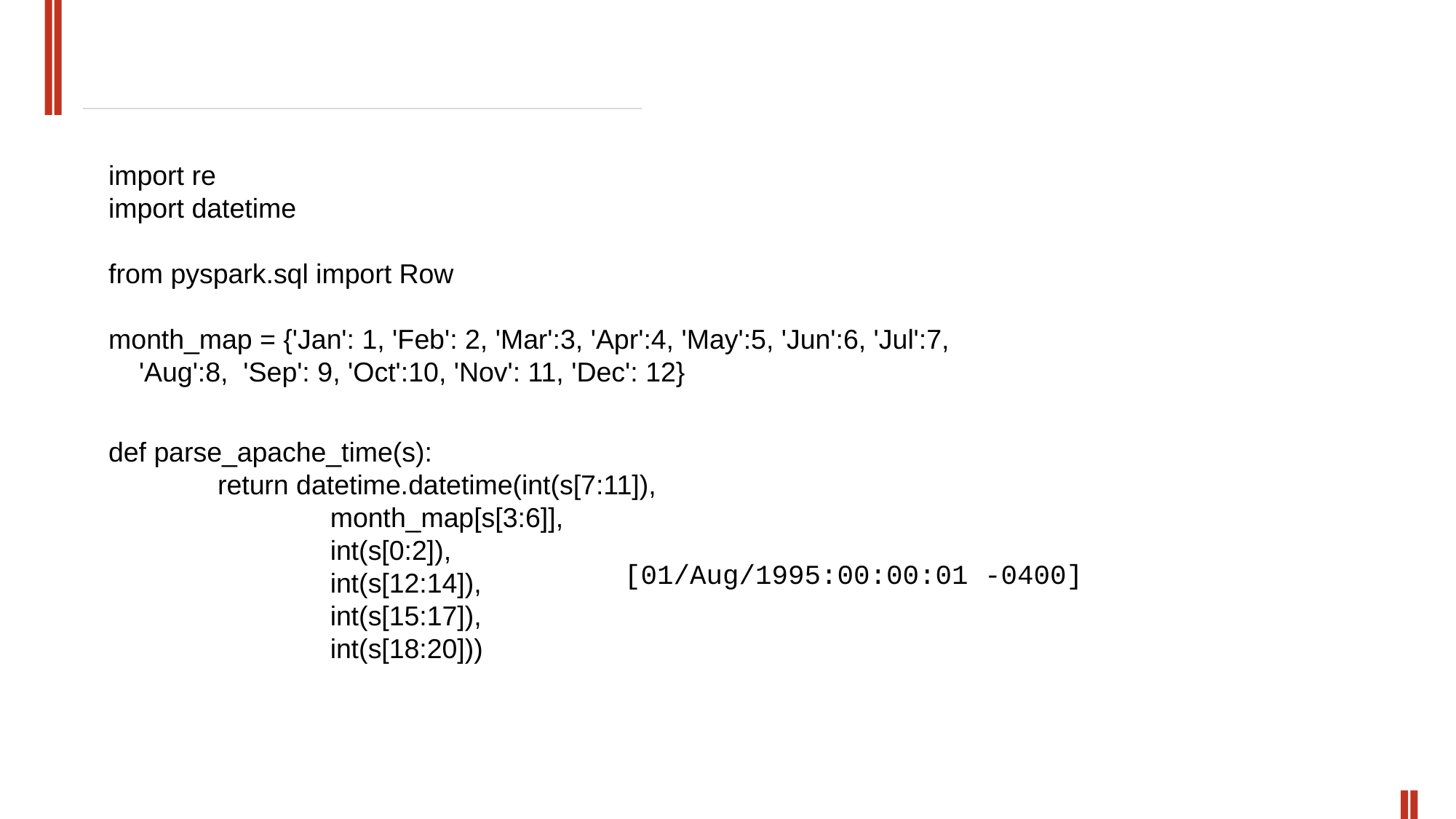

import re
import datetime

from pyspark.sql import Row

month_map = {'Jan': 1, 'Feb': 2, 'Mar':3, 'Apr':4, 'May':5, 'Jun':6, 'Jul':7,
    'Aug':8,  'Sep': 9, 'Oct':10, 'Nov': 11, 'Dec': 12}
def parse_apache_time(s):
	return datetime.datetime(int(s[7:11]),
                             month_map[s[3:6]],
                             int(s[0:2]),
                             int(s[12:14]),
                             int(s[15:17]),
                             int(s[18:20]))
[01/Aug/1995:00:00:01 -0400]